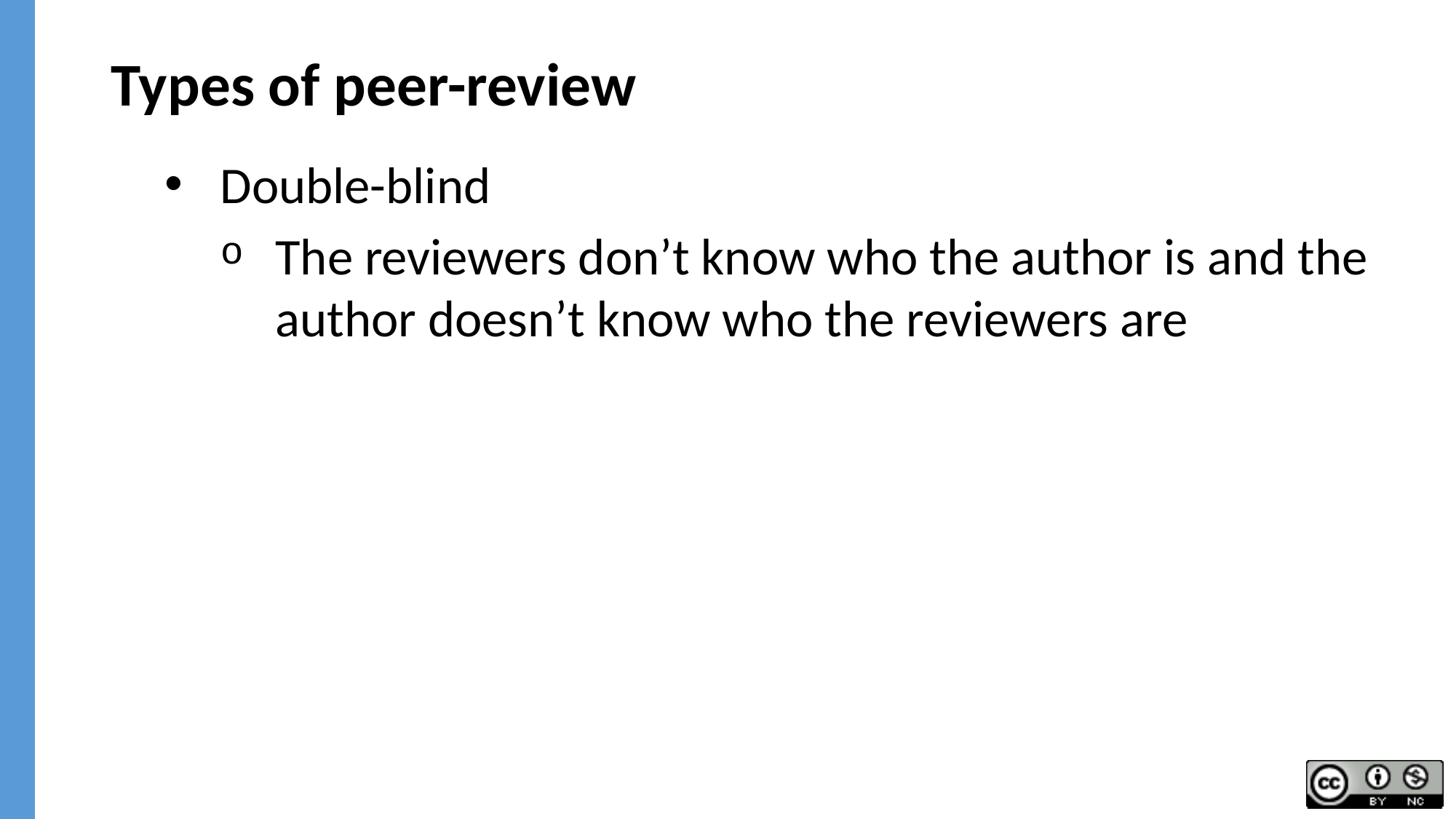

# Types of peer-review
Double-blind
The reviewers don’t know who the author is and the author doesn’t know who the reviewers are